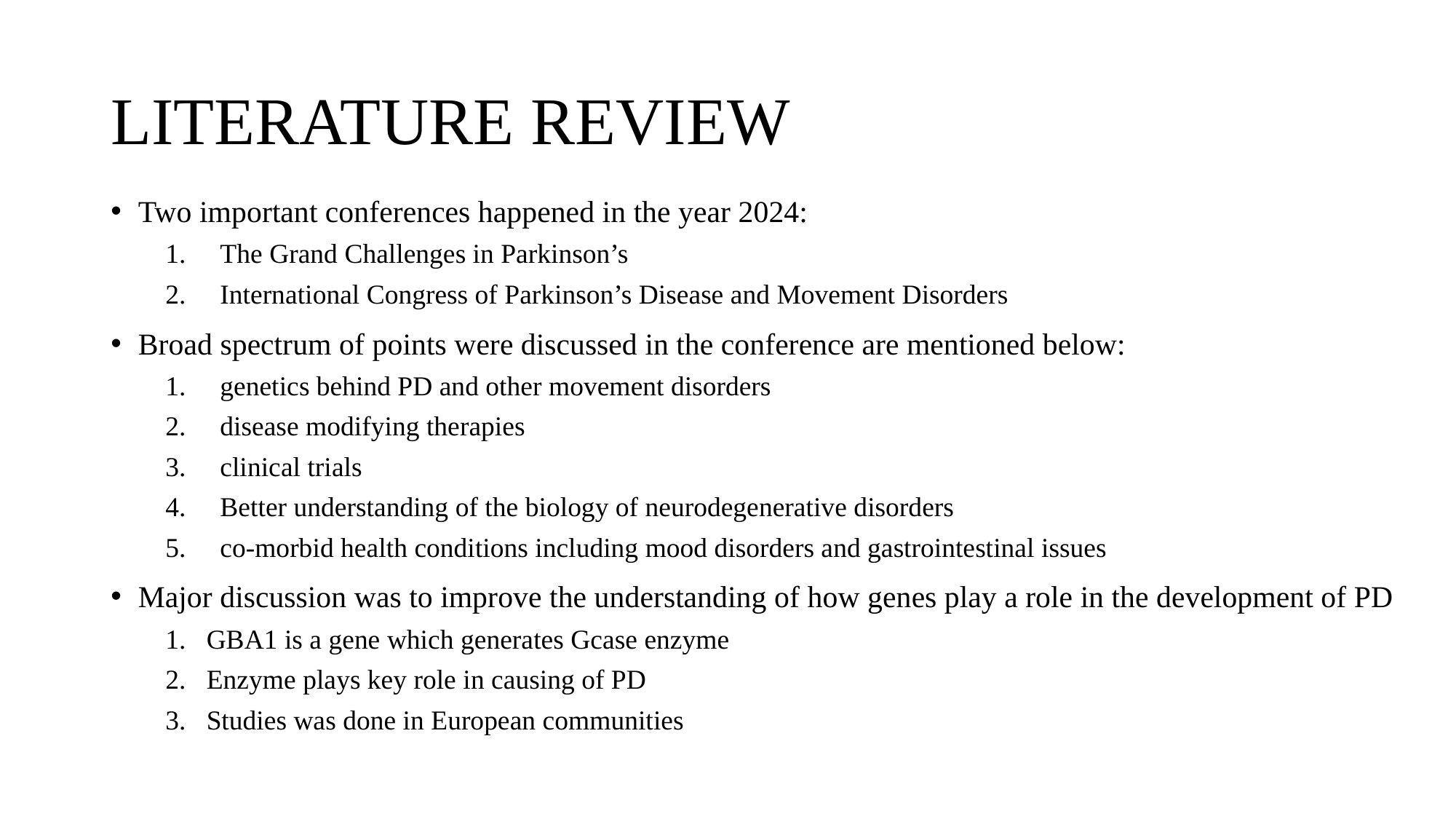

# LITERATURE REVIEW
Two important conferences happened in the year 2024:
The Grand Challenges in Parkinson’s
International Congress of Parkinson’s Disease and Movement Disorders
Broad spectrum of points were discussed in the conference are mentioned below:
genetics behind PD and other movement disorders
disease modifying therapies
clinical trials
Better understanding of the biology of neurodegenerative disorders
co-morbid health conditions including mood disorders and gastrointestinal issues
Major discussion was to improve the understanding of how genes play a role in the development of PD
GBA1 is a gene which generates Gcase enzyme
Enzyme plays key role in causing of PD
Studies was done in European communities